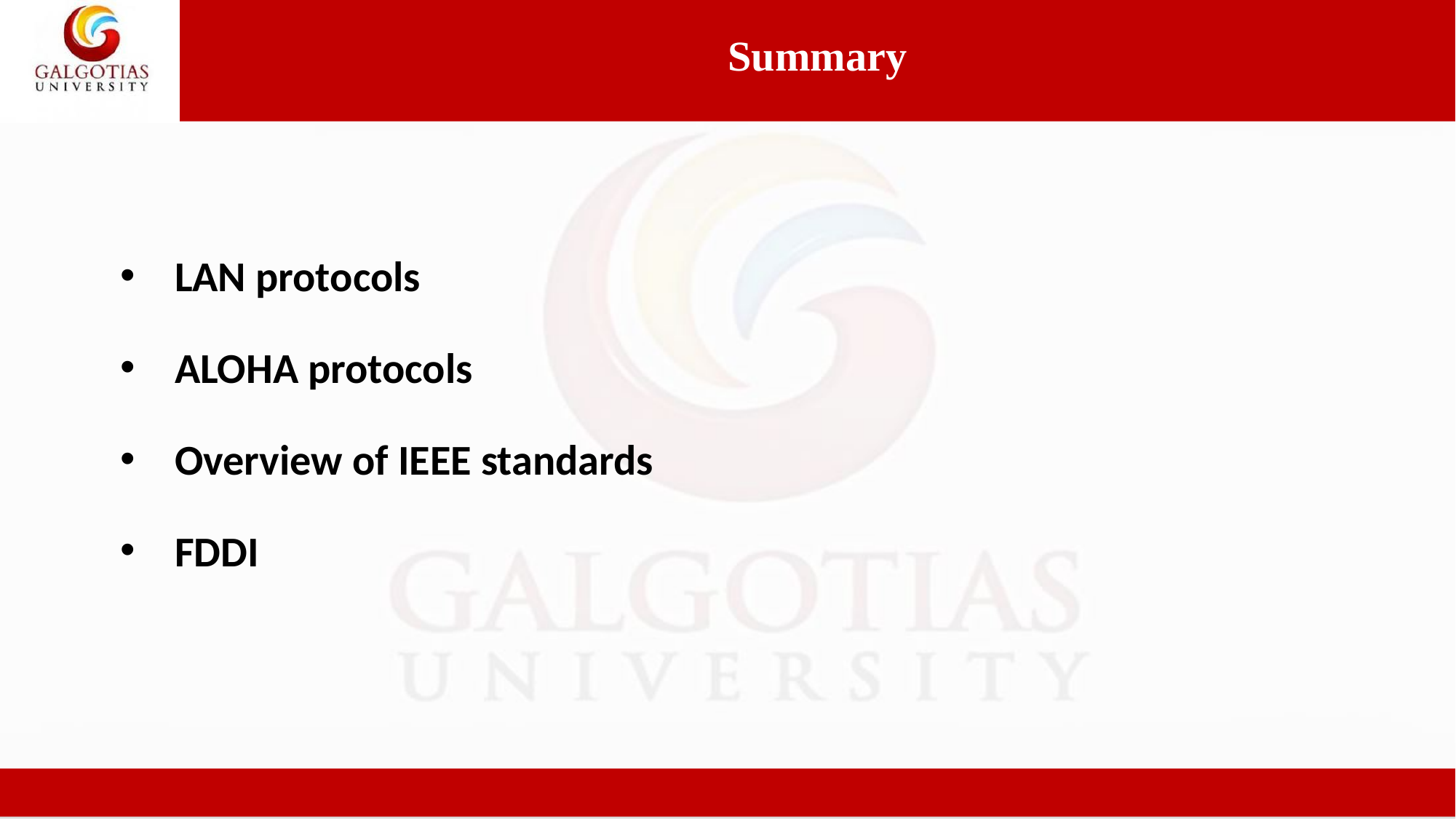

Summary
LAN protocols
ALOHA protocols
Overview of IEEE standards
FDDI